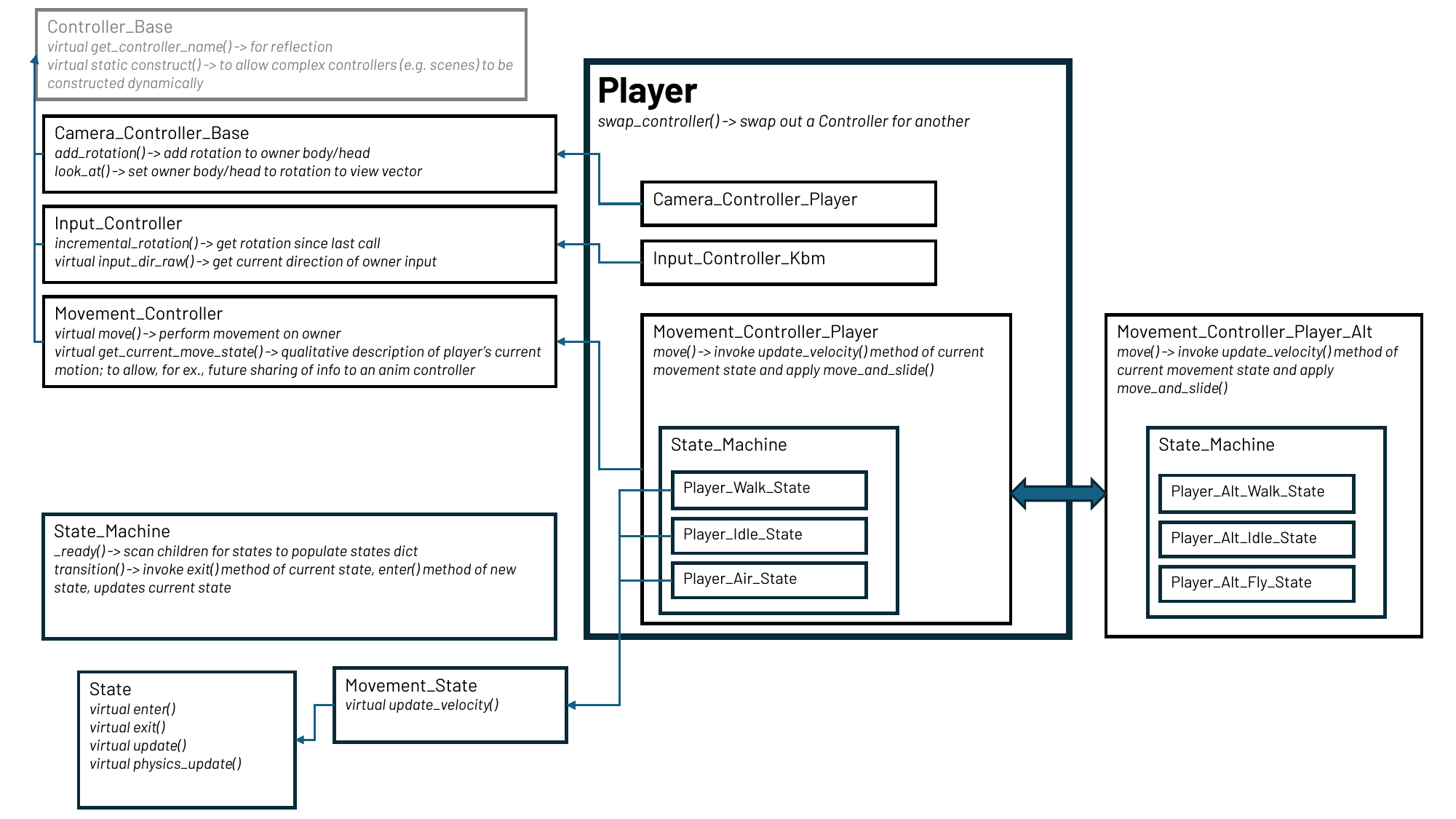

Controller_Base
virtual get_controller_name() -> for reflection
virtual static construct() -> to allow complex controllers (e.g. scenes) to be constructed dynamically
Player
swap_controller() -> swap out a Controller for another
Camera_Controller_Base
add_rotation() -> add rotation to owner body/head
look_at() -> set owner body/head to rotation to view vector
Camera_Controller_Player
Input_Controller
incremental_rotation() -> get rotation since last call
virtual input_dir_raw() -> get current direction of owner input

Input_Controller_Kbm
Movement_Controller
virtual move() -> perform movement on owner
virtual get_current_move_state() -> qualitative description of player’s current motion; to allow, for ex., future sharing of info to an anim controller
Movement_Controller_Player
move() -> invoke update_velocity() method of current movement state and apply move_and_slide()
Movement_Controller_Player_Alt
move() -> invoke update_velocity() method of current movement state and apply move_and_slide()
State_Machine
State_Machine
Player_Walk_State
Player_Alt_Walk_State

State_Machine
_ready() -> scan children for states to populate states dict
transition() -> invoke exit() method of current state, enter() method of new state, updates current state
Player_Idle_State
Player_Alt_Idle_State
Player_Air_State
Player_Alt_Fly_State
Movement_State
virtual update_velocity()
State
virtual enter()
virtual exit()
virtual update()
virtual physics_update()